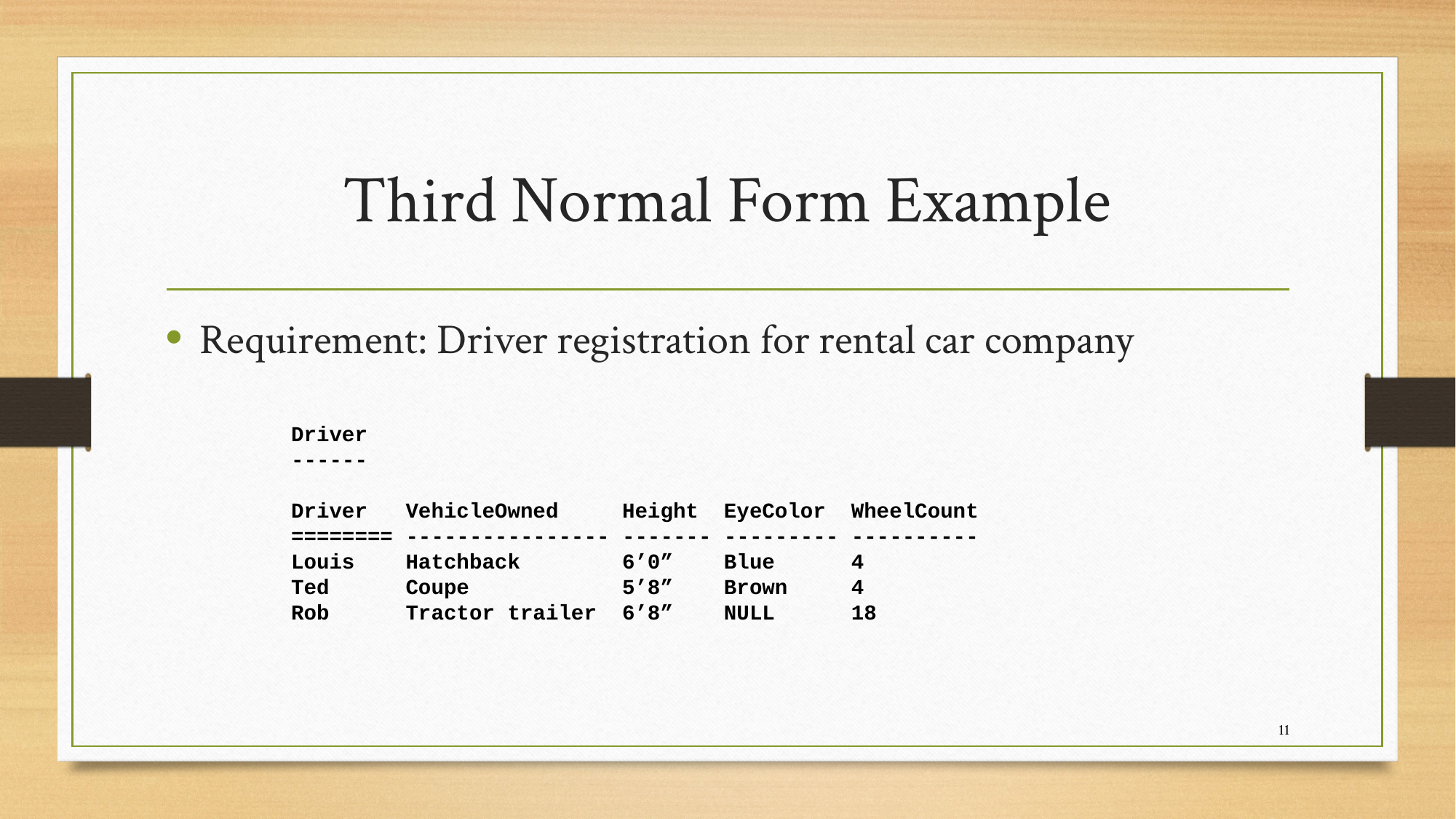

# Third Normal Form Example

Requirement: Driver registration for rental car company

Driver
------

Driver   VehicleOwned     Height  EyeColor  WheelCount
======== ---------------- ------- --------- ----------
Louis    Hatchback        6’0”    Blue      4
Ted      Coupe            5’8”    Brown     4
Rob      Tractor trailer  6’8”    NULL      18
11